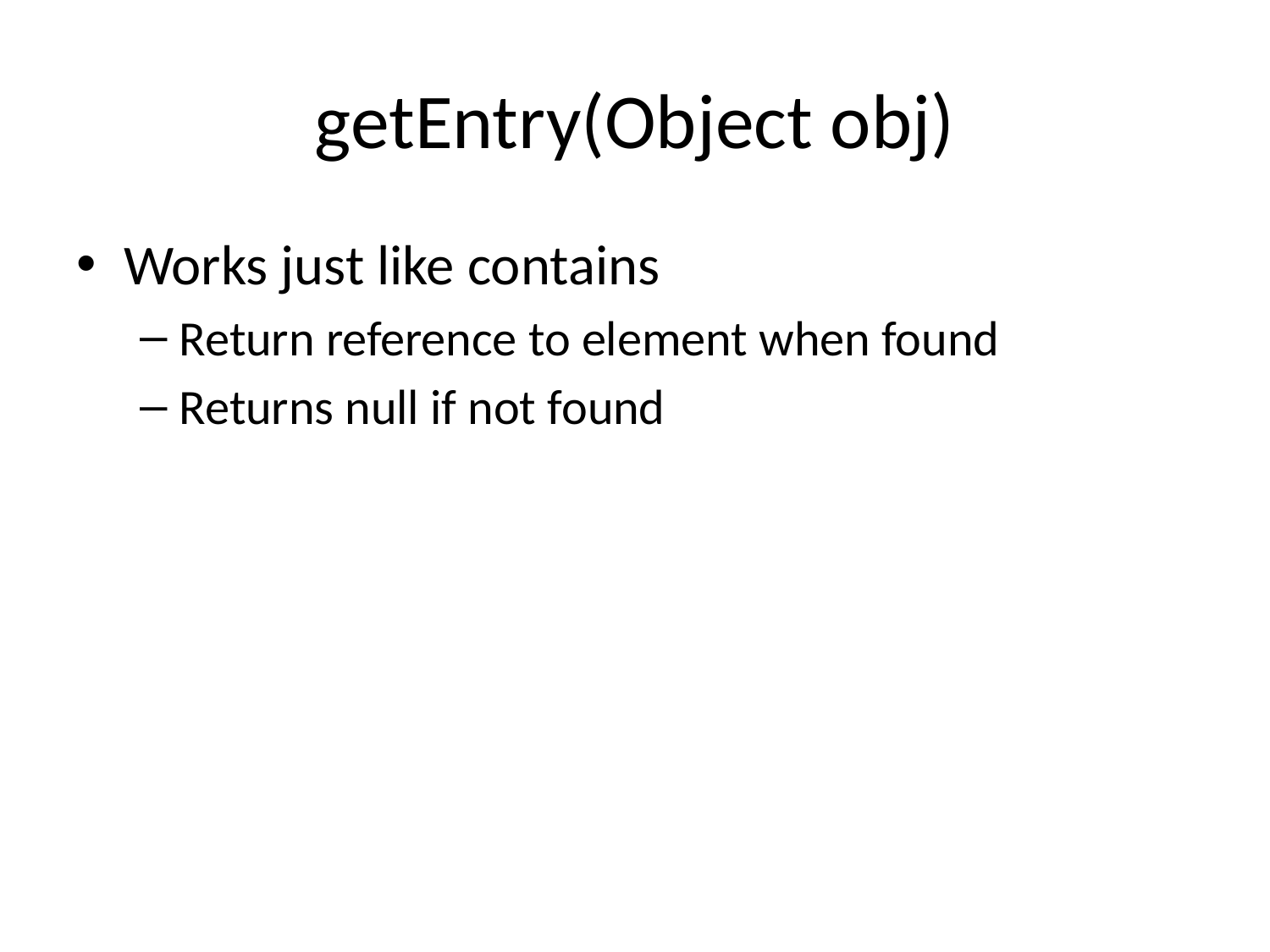

# getEntry(Object obj)
Works just like contains
Return reference to element when found
Returns null if not found